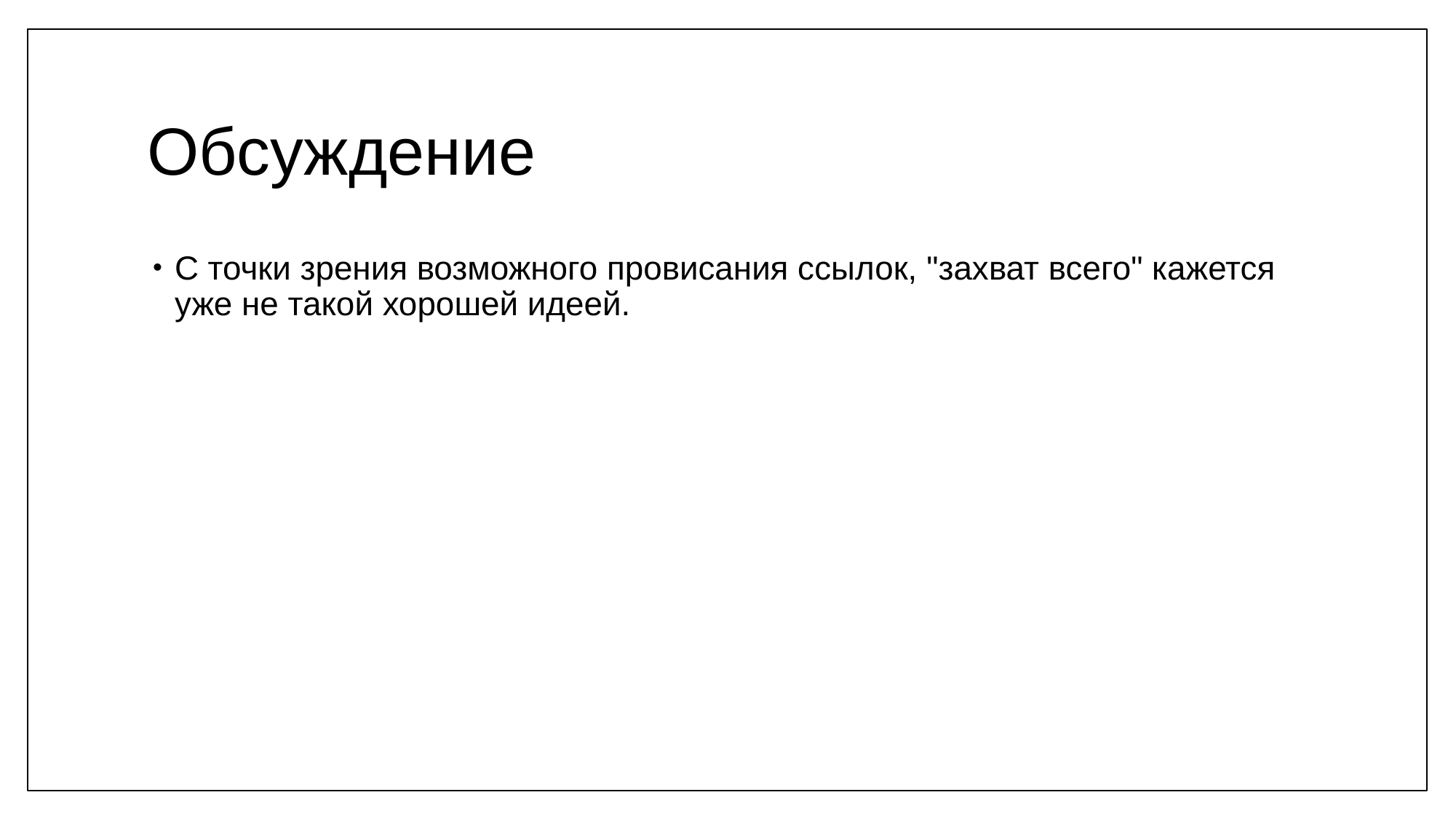

# Обсуждение
С точки зрения возможного провисания ссылок, "захват всего" кажется уже не такой хорошей идеей.